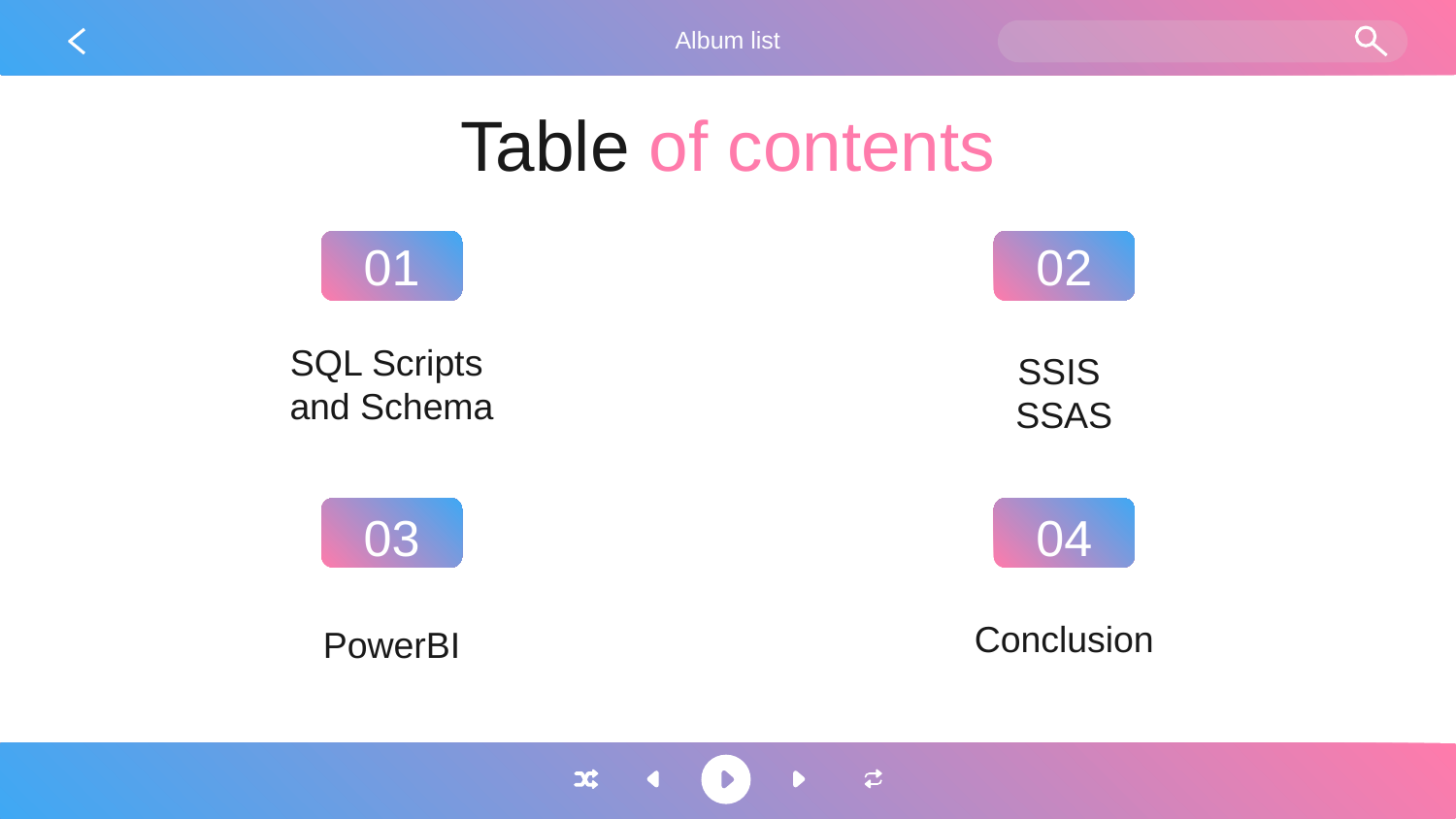

Album list

# Table of contents

01

02
SQL Scripts
and Schema
SSIS
SSAS

03
04
Conclusion
PowerBI